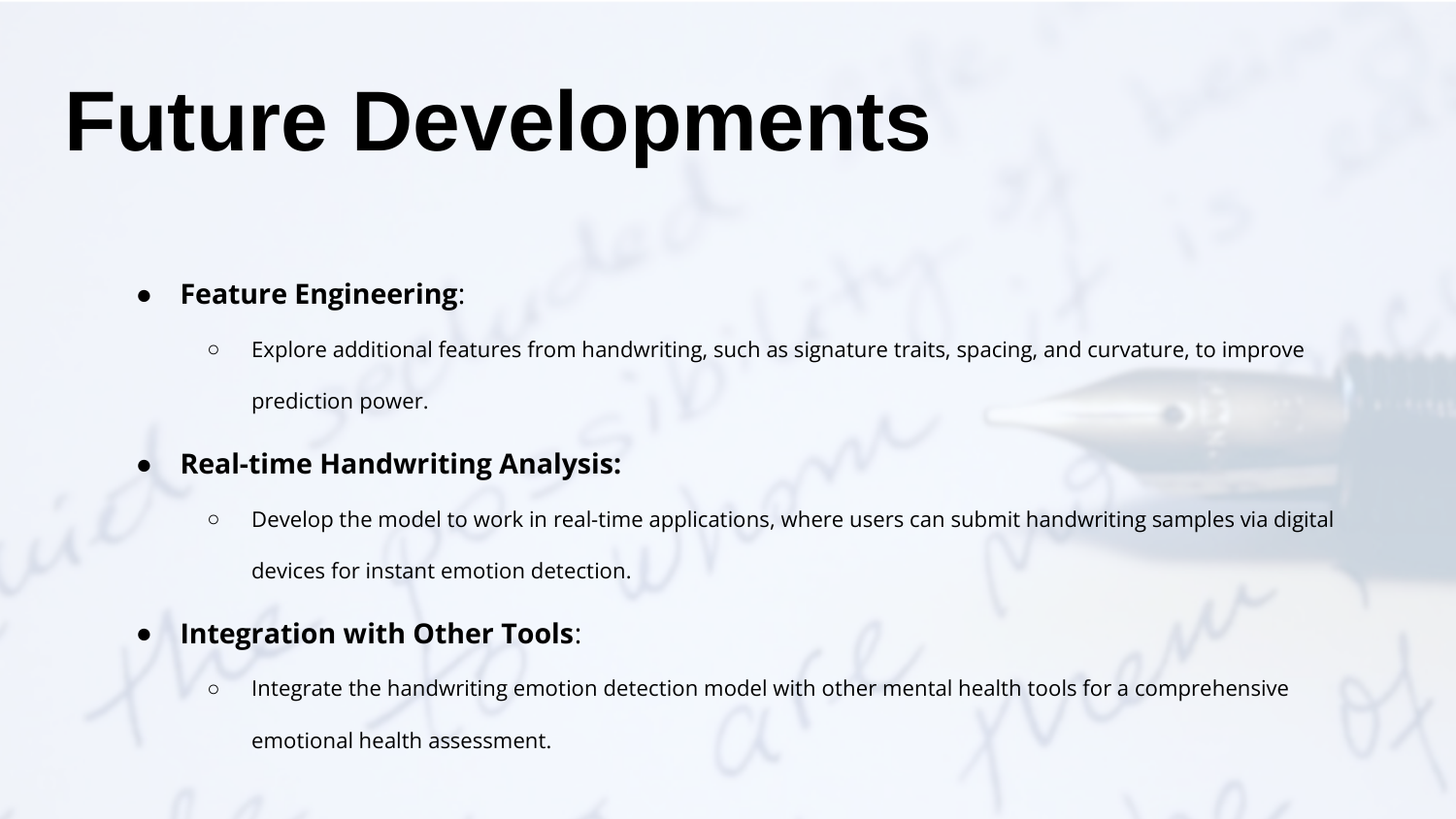

# Future Developments
Feature Engineering:
Explore additional features from handwriting, such as signature traits, spacing, and curvature, to improve prediction power.
Real-time Handwriting Analysis:
Develop the model to work in real-time applications, where users can submit handwriting samples via digital devices for instant emotion detection.
Integration with Other Tools:
Integrate the handwriting emotion detection model with other mental health tools for a comprehensive emotional health assessment.